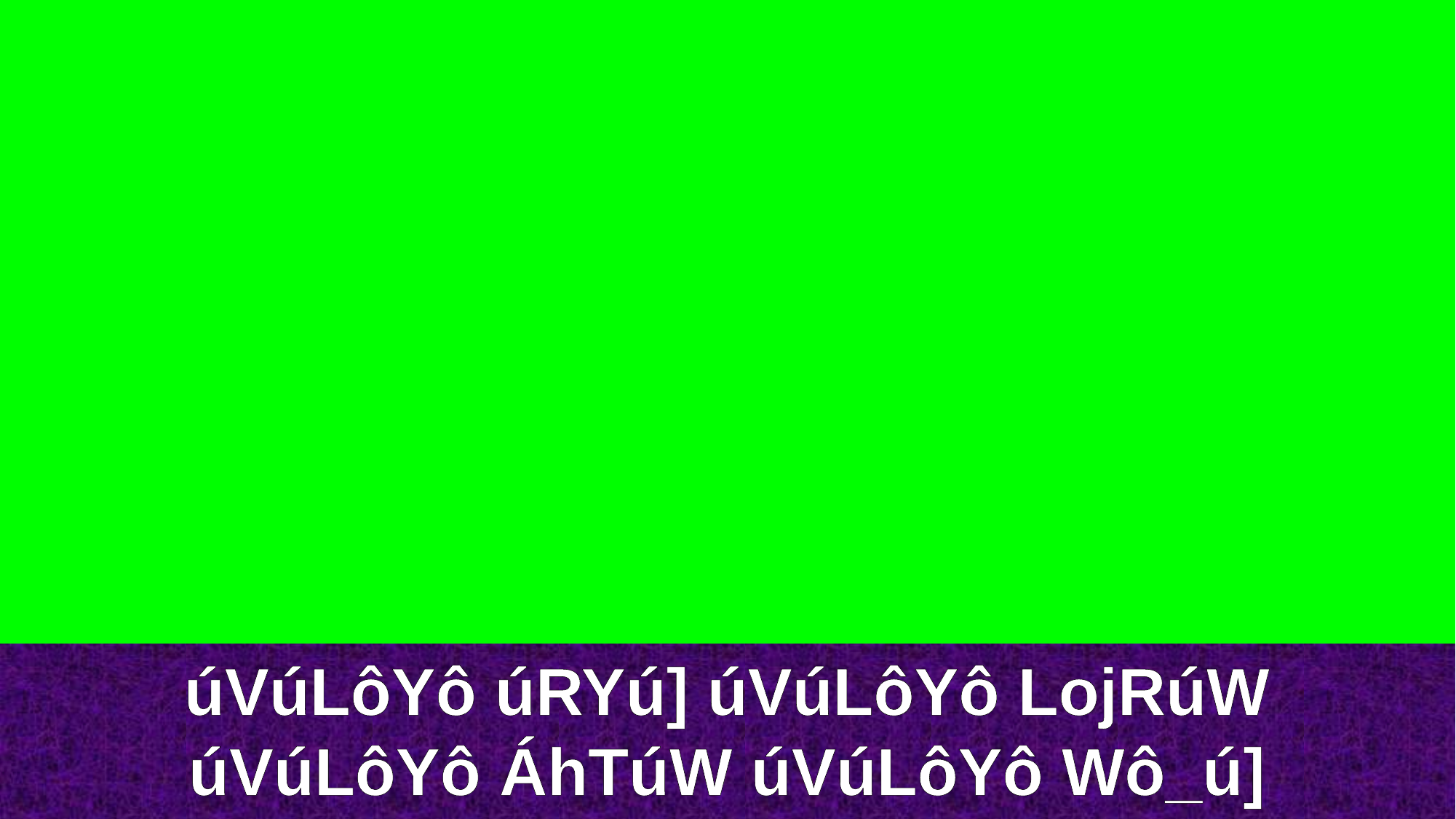

úVúLôYô úRYú] úVúLôYô LojRúW
úVúLôYô ÁhTúW úVúLôYô Wô_ú]